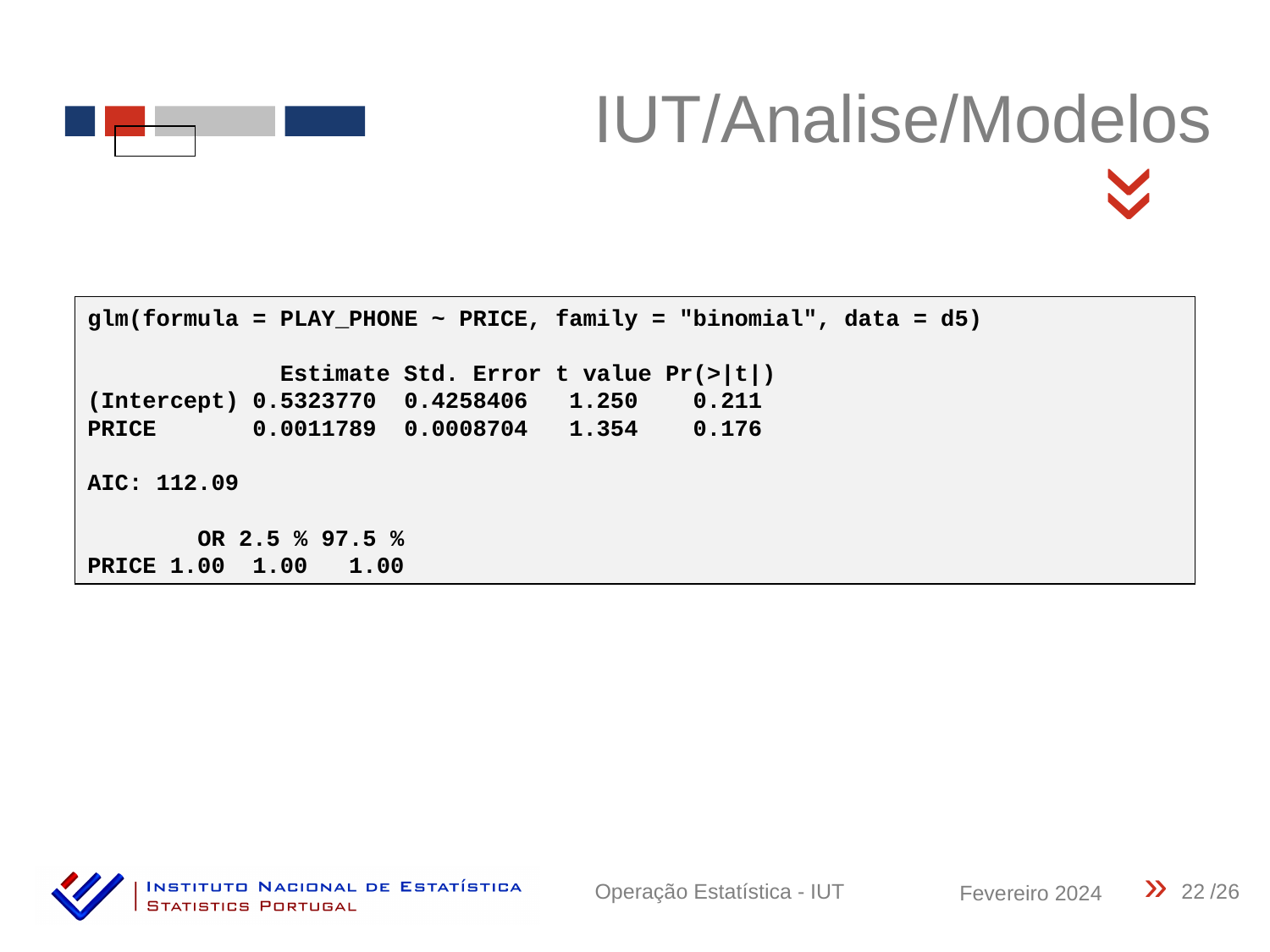

IUT/Analise/Modelos
«
glm(formula = PLAY_PHONE ~ PRICE, family = "binomial", data = d5)

              Estimate Std. Error t value Pr(>|t|)
(Intercept) 0.5323770  0.4258406   1.250    0.211
PRICE       0.0011789  0.0008704   1.354    0.176

AIC: 112.09

        OR 2.5 % 97.5 %
PRICE 1.00  1.00   1.00
22